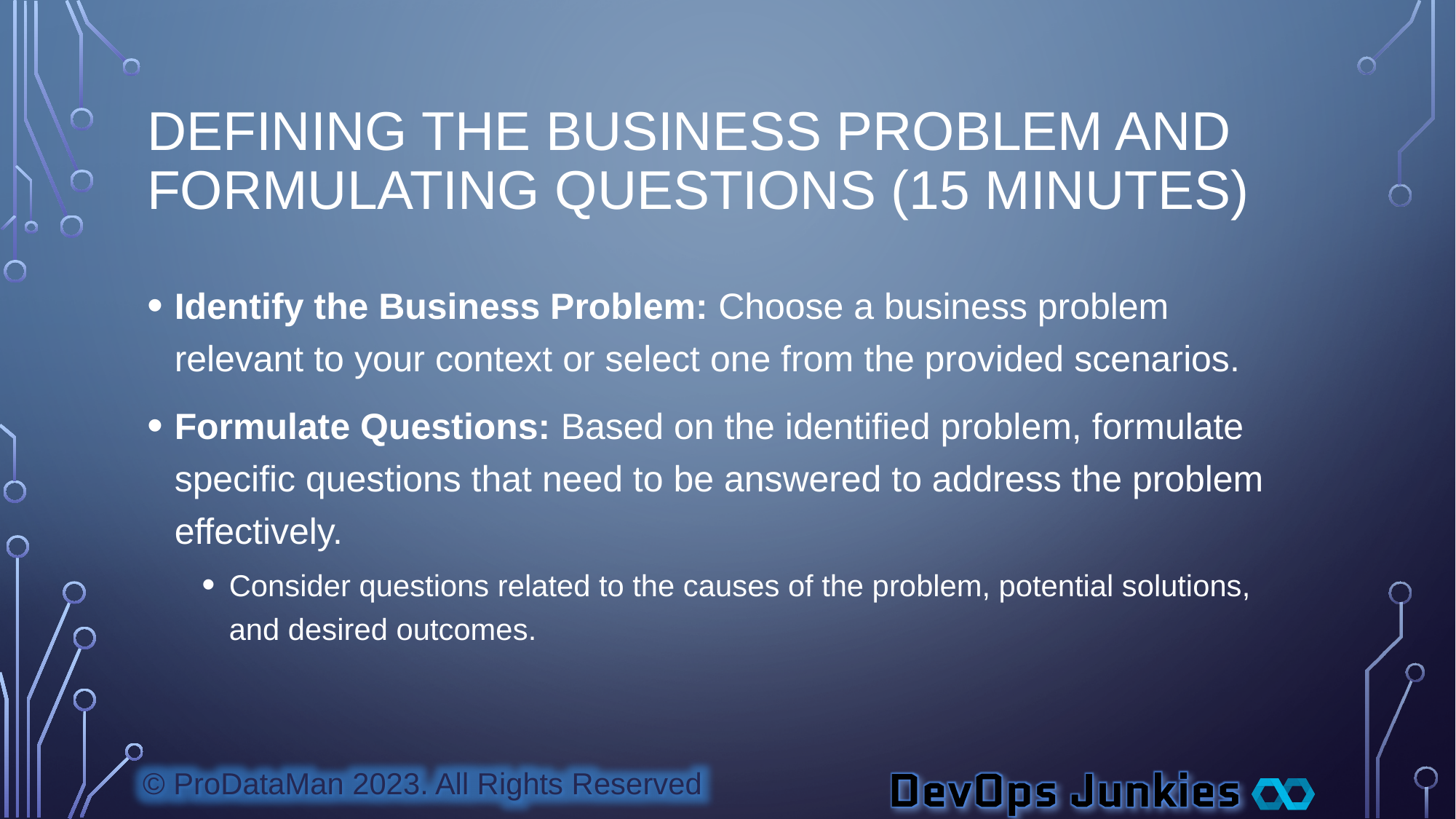

# Defining the Business Problem and Formulating Questions (15 minutes)
Identify the Business Problem: Choose a business problem relevant to your context or select one from the provided scenarios.
Formulate Questions: Based on the identified problem, formulate specific questions that need to be answered to address the problem effectively.
Consider questions related to the causes of the problem, potential solutions, and desired outcomes.